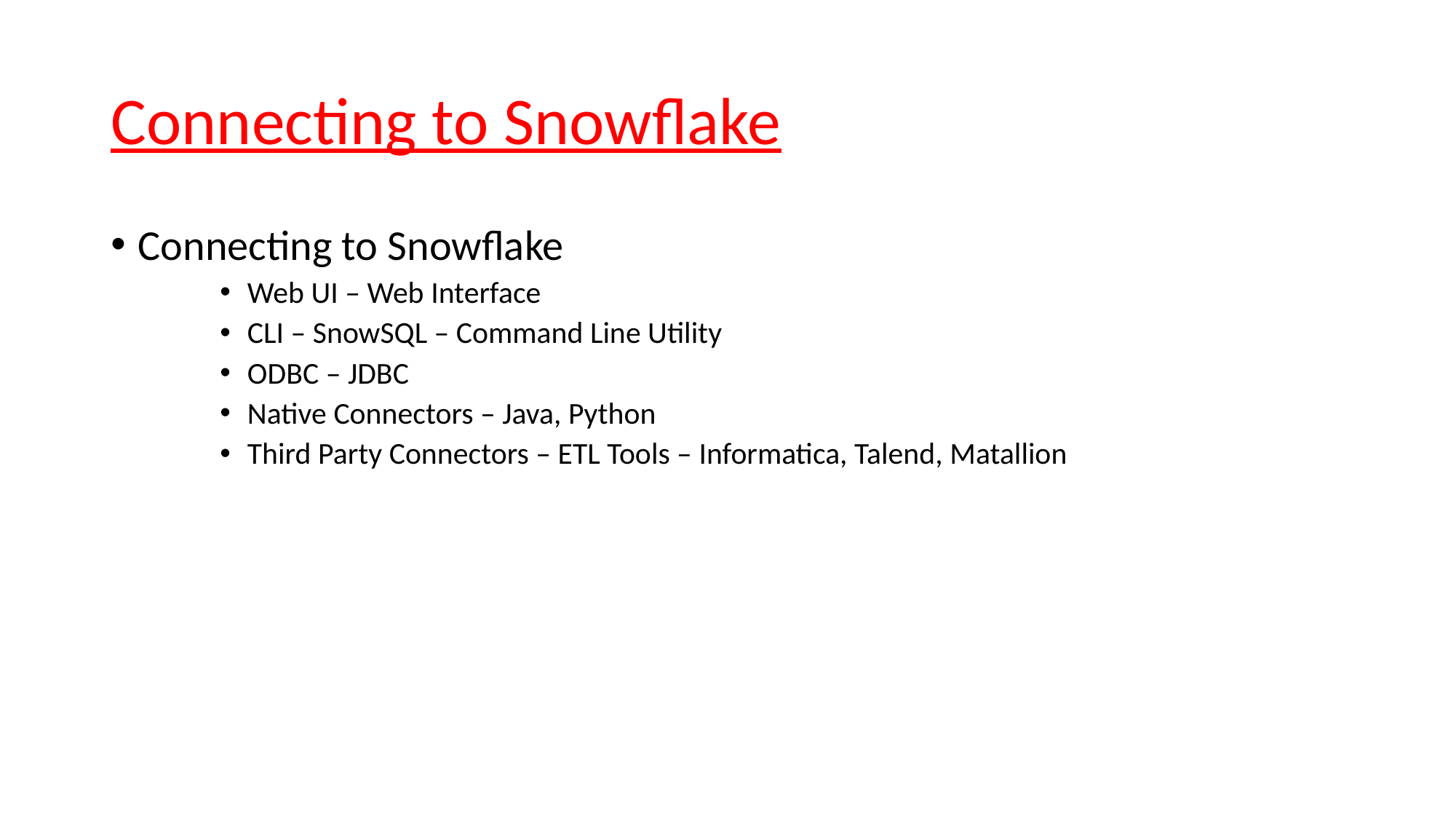

# Connecting to Snowflake
Connecting to Snowflake
Web UI – Web Interface
CLI – SnowSQL – Command Line Utility
ODBC – JDBC
Native Connectors – Java, Python
Third Party Connectors – ETL Tools – Informatica, Talend, Matallion